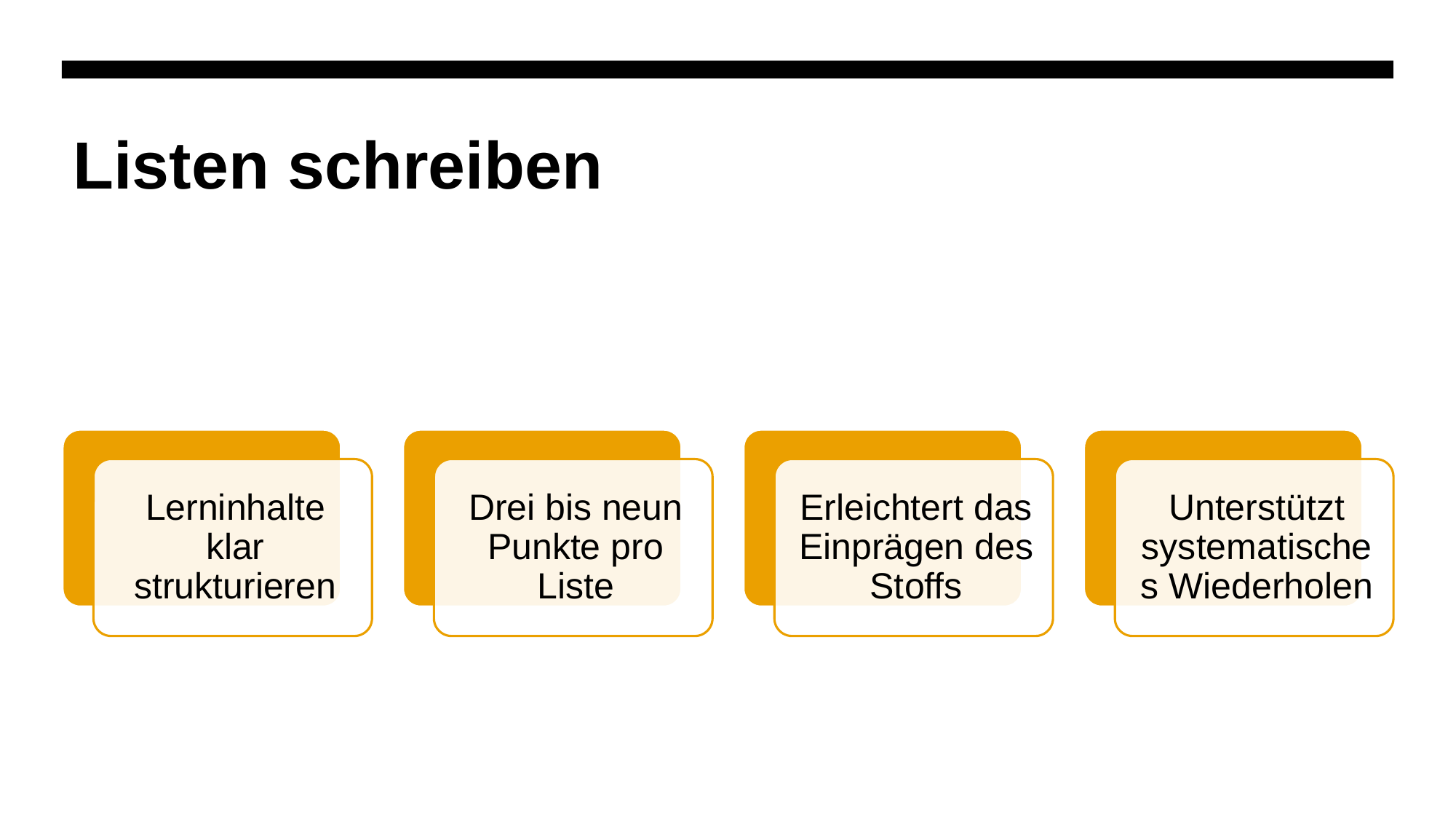

# Listen schreiben
Lerninhalte klar strukturieren
Drei bis neun Punkte pro Liste
Erleichtert das Einprägen des Stoffs
Unterstützt systematisches Wiederholen